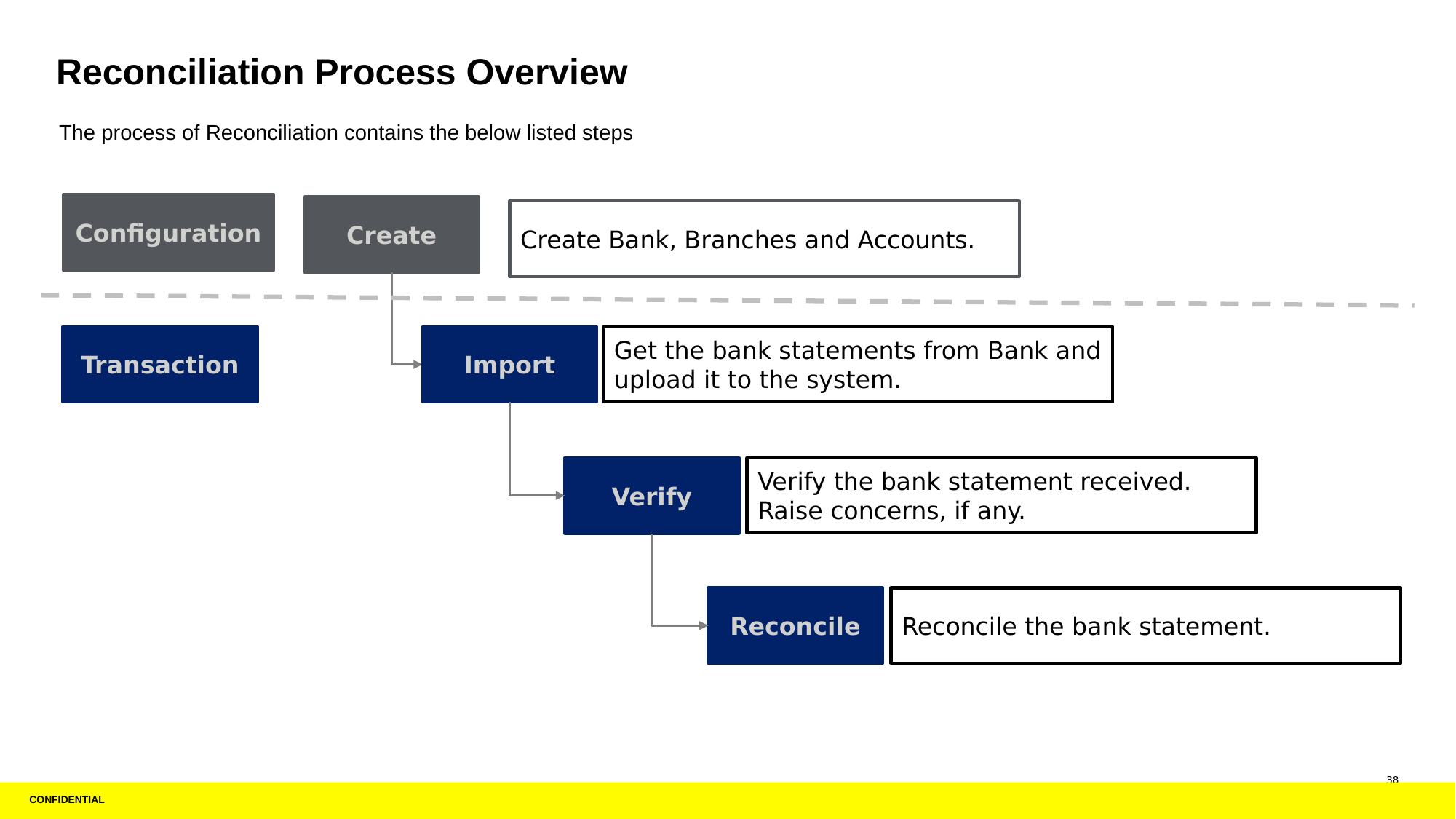

# Reconciliation Process Overview
The process of Reconciliation contains the below listed steps
Configuration
Create
Create Bank, Branches and Accounts.
Transaction
Get the bank statements from Bank and upload it to the system.
Import
Verify
Verify the bank statement received. Raise concerns, if any.
Reconcile
Reconcile the bank statement.